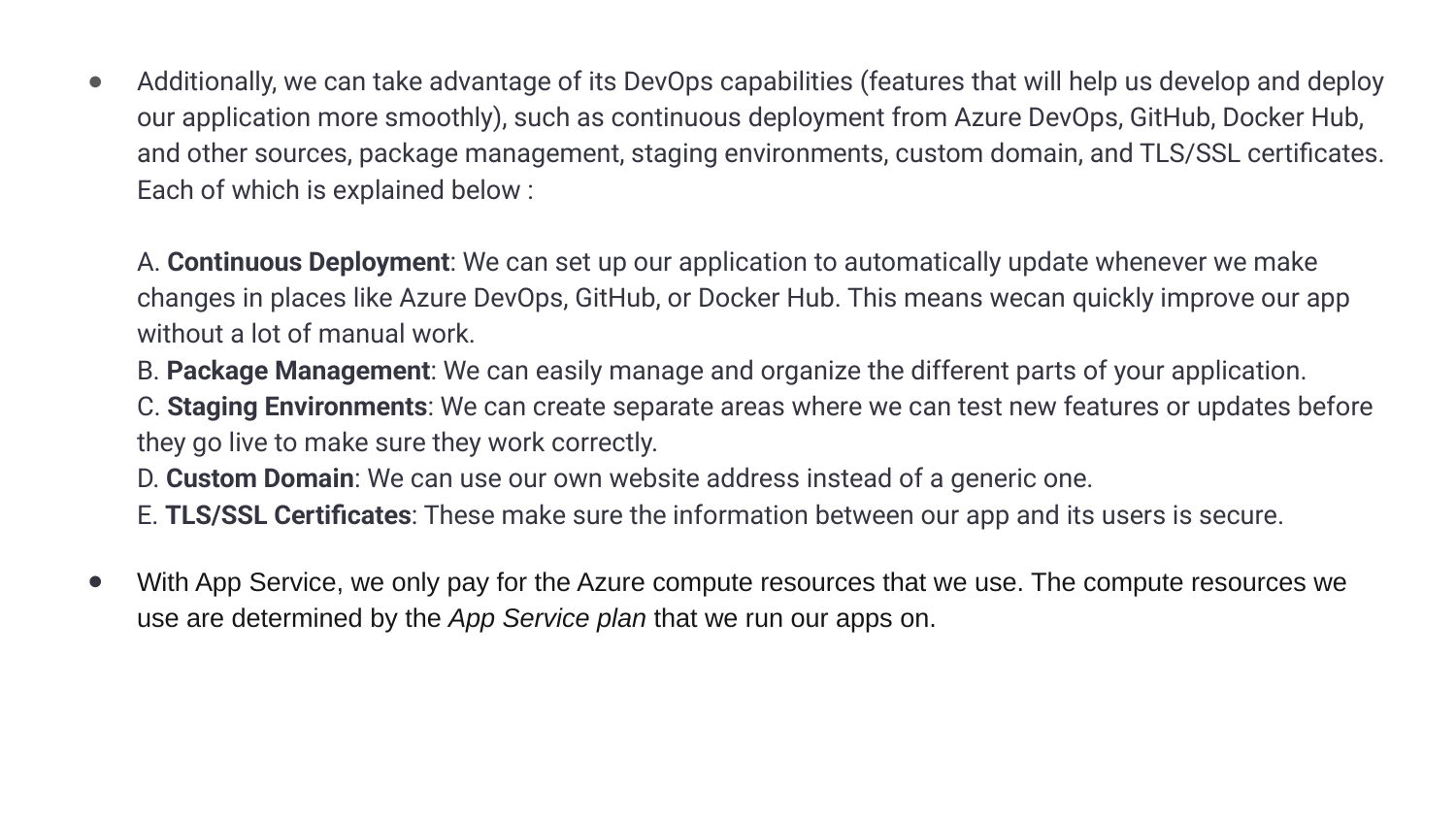

# j
Additionally, we can take advantage of its DevOps capabilities (features that will help us develop and deploy our application more smoothly), such as continuous deployment from Azure DevOps, GitHub, Docker Hub, and other sources, package management, staging environments, custom domain, and TLS/SSL certificates. Each of which is explained below :
A. Continuous Deployment: We can set up our application to automatically update whenever we make changes in places like Azure DevOps, GitHub, or Docker Hub. This means wecan quickly improve our app without a lot of manual work.
B. Package Management: We can easily manage and organize the different parts of your application.
C. Staging Environments: We can create separate areas where we can test new features or updates before they go live to make sure they work correctly.
D. Custom Domain: We can use our own website address instead of a generic one.
E. TLS/SSL Certificates: These make sure the information between our app and its users is secure.
With App Service, we only pay for the Azure compute resources that we use. The compute resources we use are determined by the App Service plan that we run our apps on.